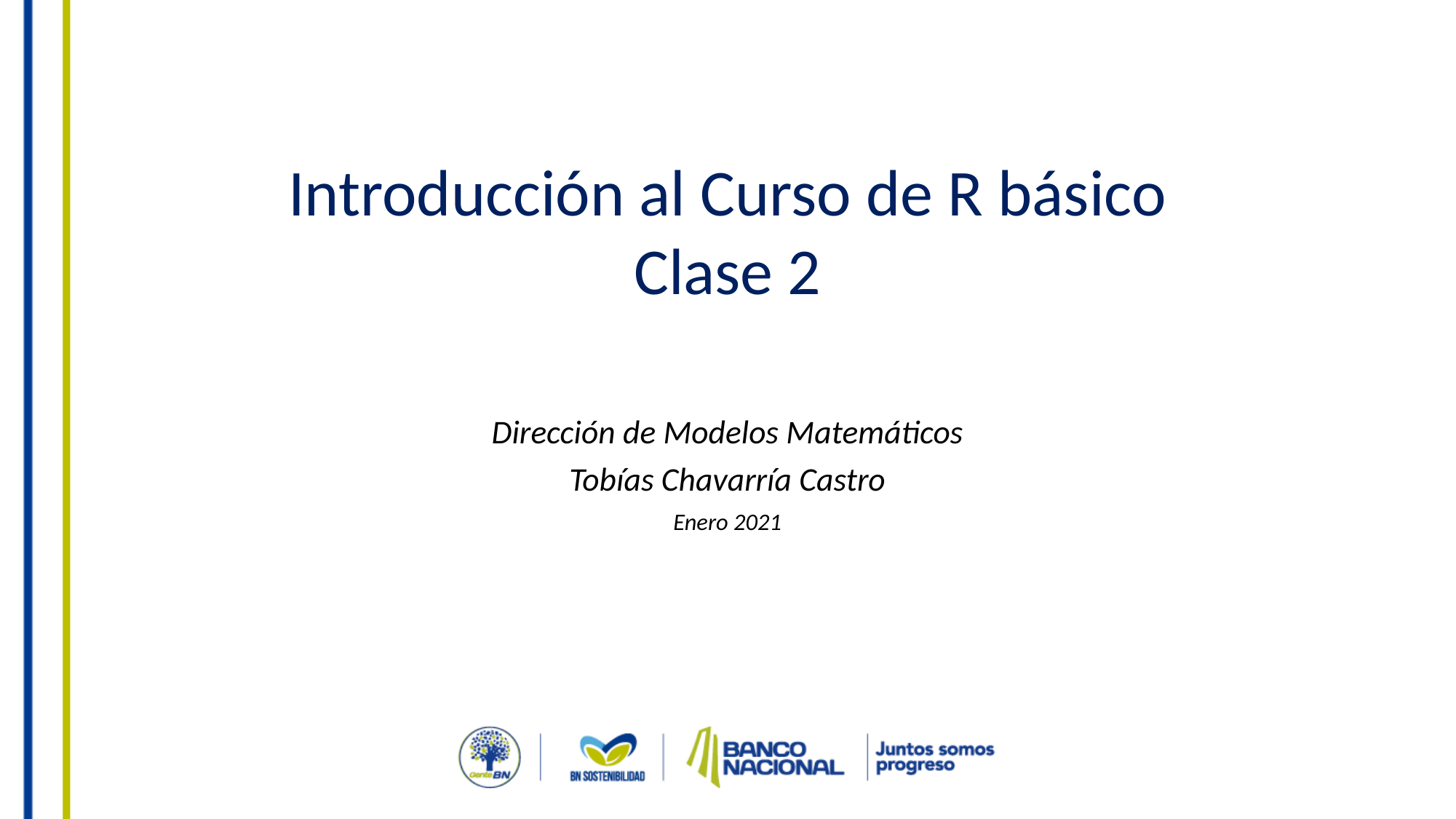

# Introducción al Curso de R básico Clase 2
Dirección de Modelos Matemáticos
Tobías Chavarría Castro
Enero 2021